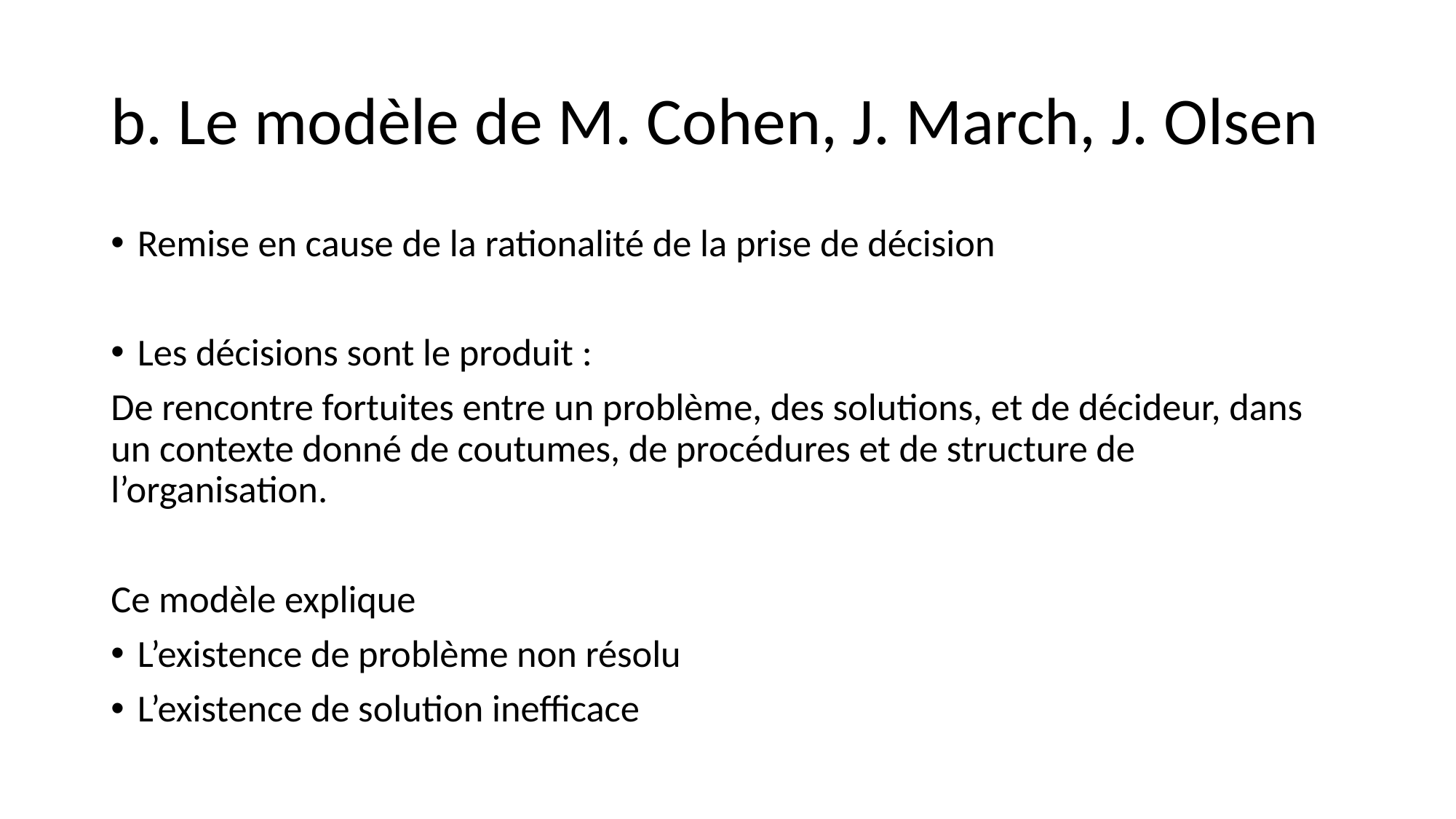

# b. Le modèle de M. Cohen, J. March, J. Olsen
Remise en cause de la rationalité de la prise de décision

Les décisions sont le produit :
De rencontre fortuites entre un problème, des solutions, et de décideur, dans un contexte donné de coutumes, de procédures et de structure de l’organisation.

Ce modèle explique
L’existence de problème non résolu
L’existence de solution inefficace